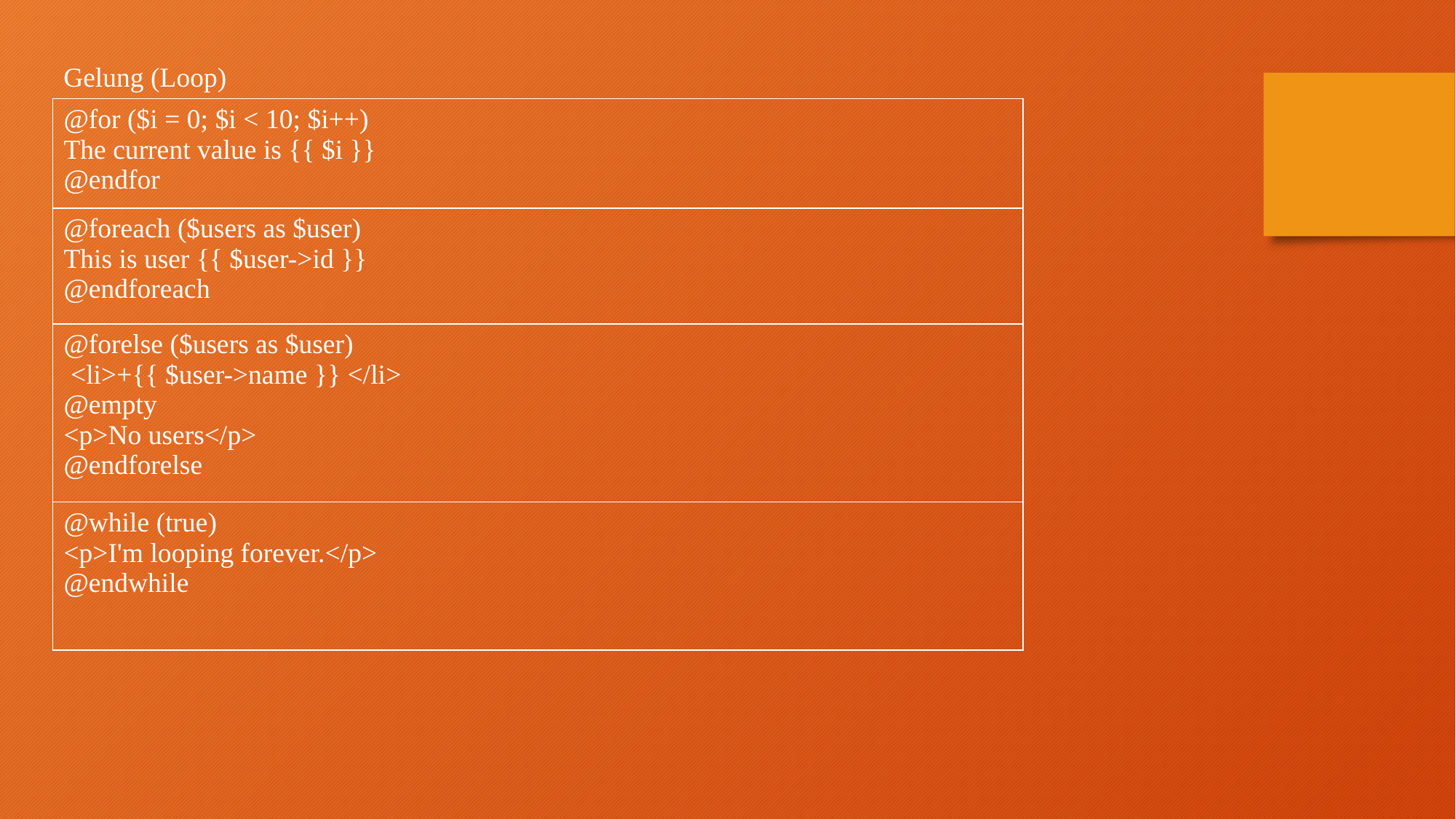

Gelung (Loop)
| @for ($i = 0; $i < 10; $i++) The current value is {{ $i }} @endfor |
| --- |
| @foreach ($users as $user) This is user {{ $user->id }} @endforeach |
| @forelse ($users as $user) <li>+{{ $user->name }} </li> @empty <p>No users</p> @endforelse |
| @while (true) <p>I'm looping forever.</p> @endwhile |